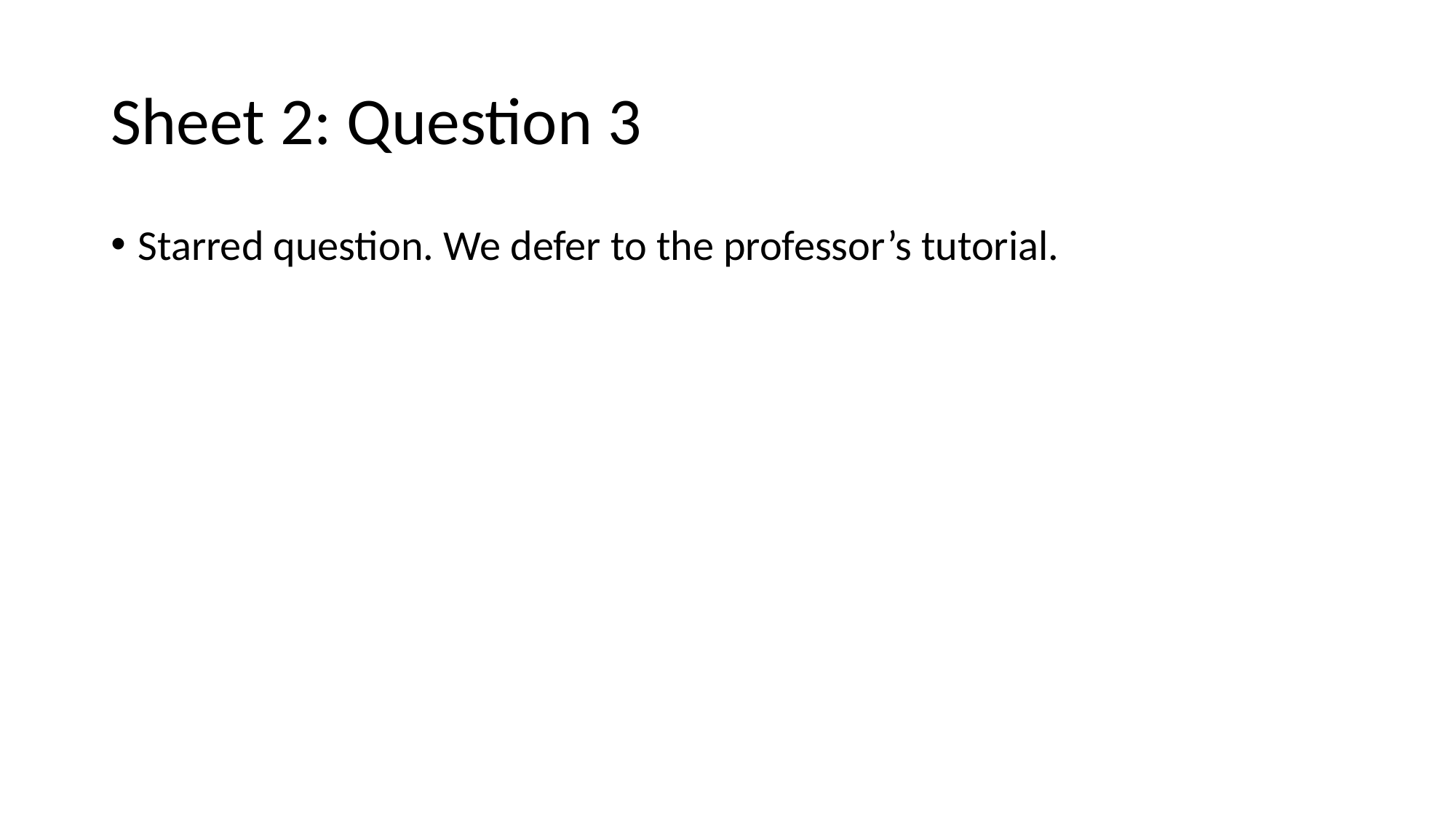

# Sheet 2: Question 3
Starred question. We defer to the professor’s tutorial.